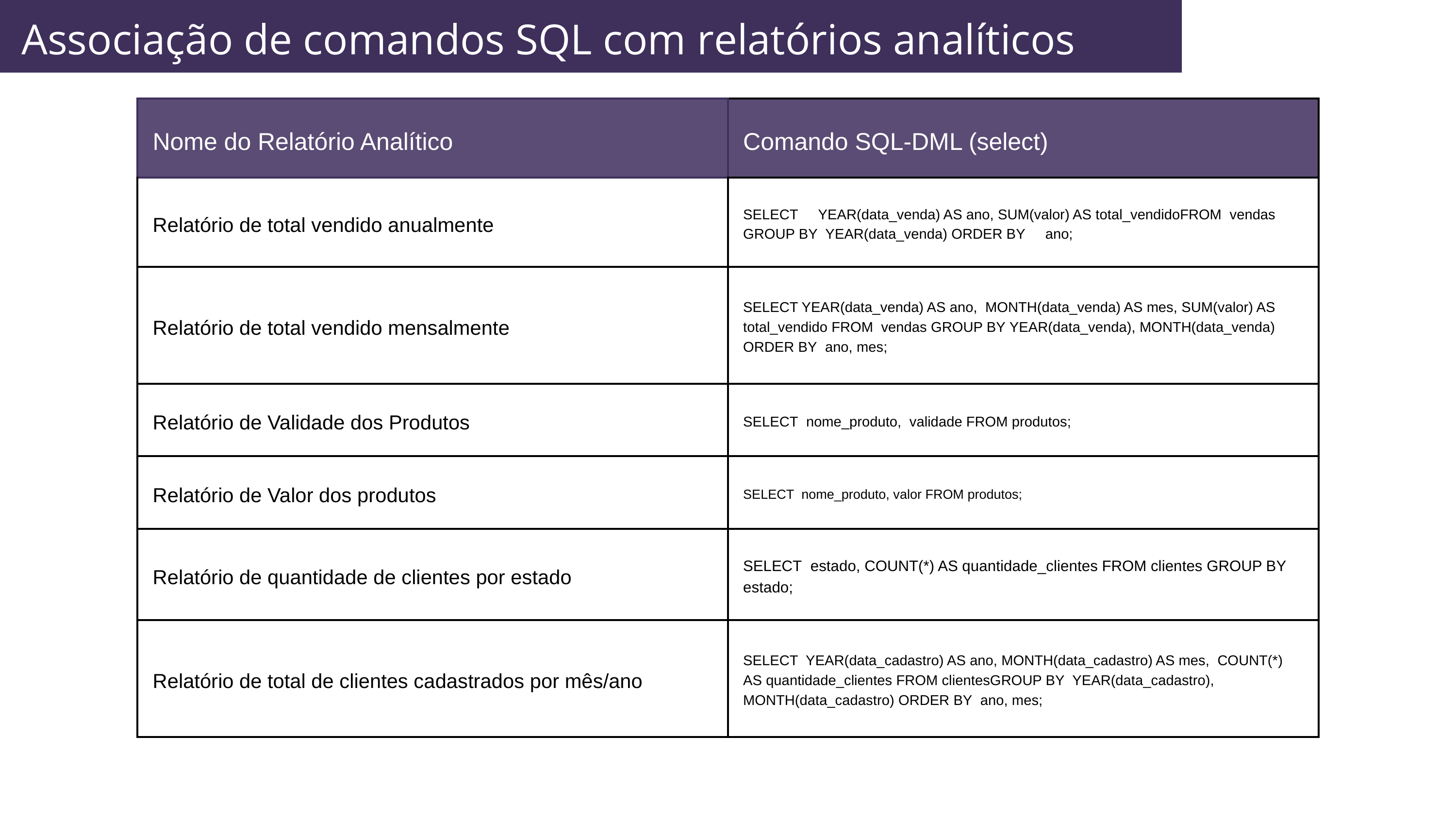

Associação de comandos SQL com relatórios analíticos
| Nome do Relatório Analítico | Comando SQL-DML (select) |
| --- | --- |
| Relatório de total vendido anualmente | SELECT     YEAR(data\_venda) AS ano, SUM(valor) AS total\_vendidoFROM  vendas GROUP BY  YEAR(data\_venda) ORDER BY     ano; |
| Relatório de total vendido mensalmente | SELECT YEAR(data\_venda) AS ano,  MONTH(data\_venda) AS mes, SUM(valor) AS total\_vendido FROM  vendas GROUP BY YEAR(data\_venda), MONTH(data\_venda) ORDER BY  ano, mes; |
| Relatório de Validade dos Produtos | SELECT  nome\_produto,  validade FROM produtos; |
| Relatório de Valor dos produtos | SELECT  nome\_produto, valor FROM produtos; |
| Relatório de quantidade de clientes por estado | SELECT  estado, COUNT(\*) AS quantidade\_clientes FROM clientes GROUP BY   estado; |
| Relatório de total de clientes cadastrados por mês/ano | SELECT  YEAR(data\_cadastro) AS ano, MONTH(data\_cadastro) AS mes,  COUNT(\*) AS quantidade\_clientes FROM clientesGROUP BY  YEAR(data\_cadastro), MONTH(data\_cadastro) ORDER BY  ano, mes; |